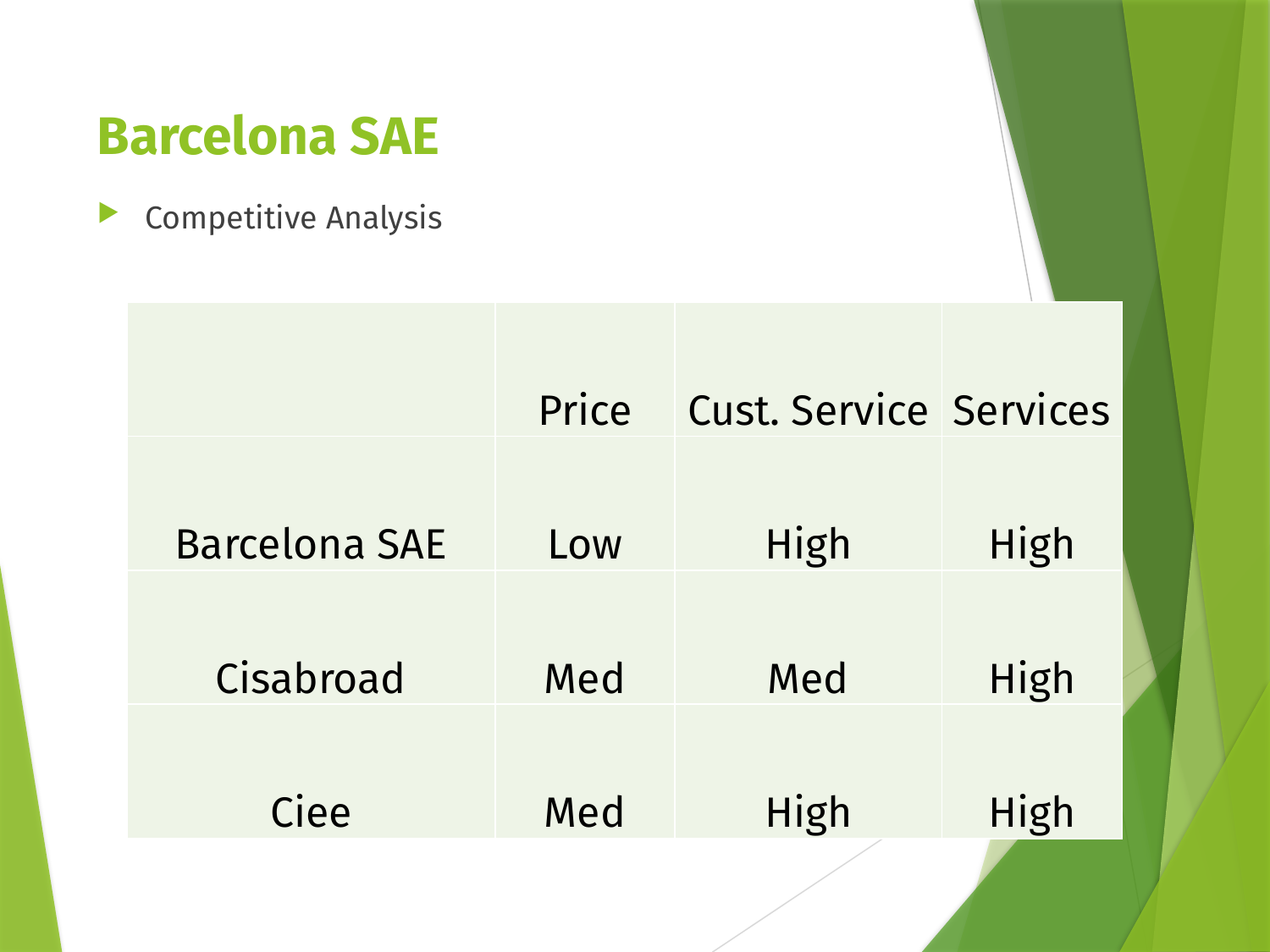

# Barcelona SAE
Competitive Analysis

|  | Price | Cust. Service | Services |
| --- | --- | --- | --- |
| Barcelona SAE | Low | High | High |
| Cisabroad | Med | Med | High |
| Ciee | Med | High | High |